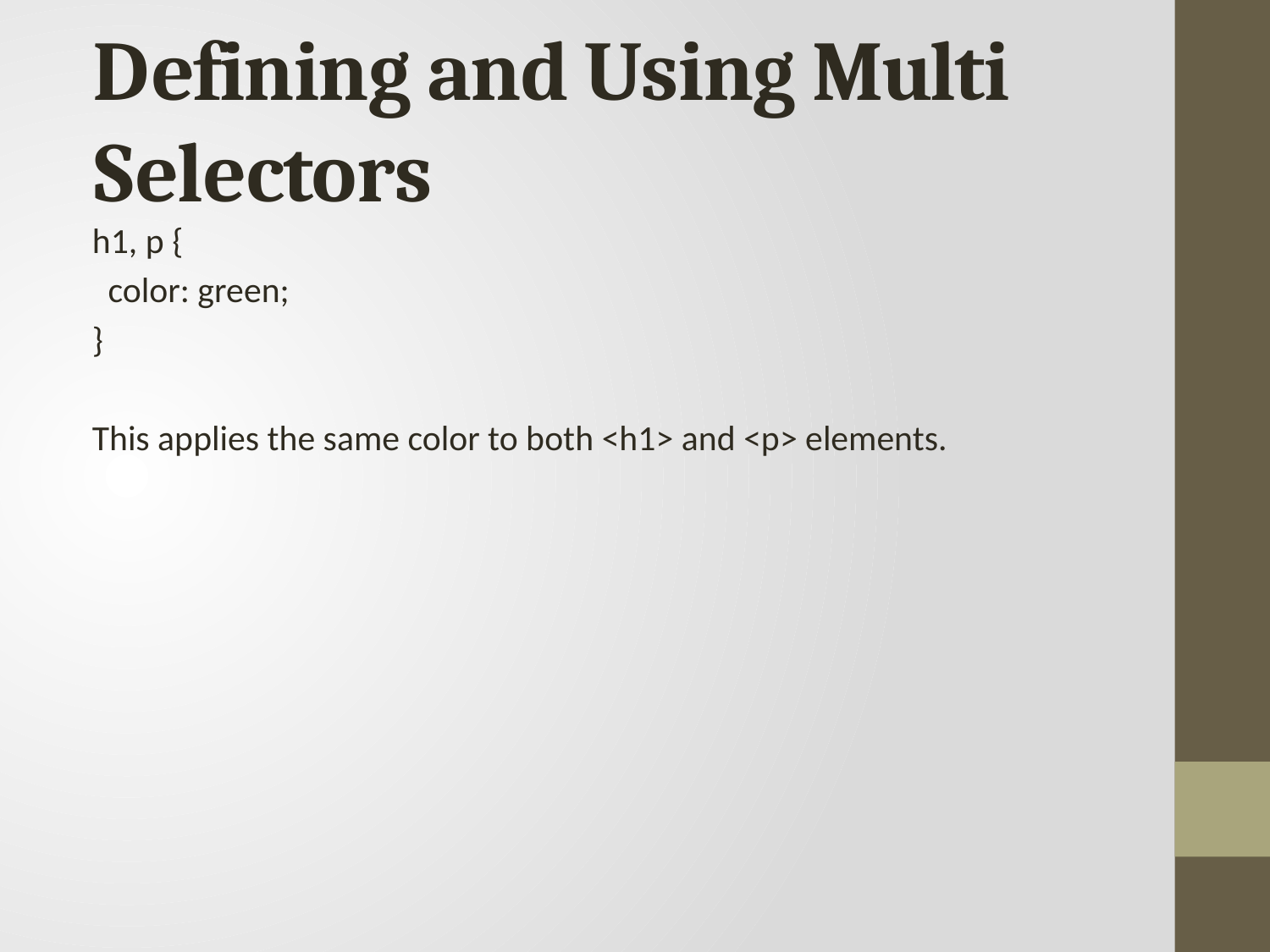

# Defining and Using Multi Selectors
h1, p {
  color: green;
}

This applies the same color to both <h1> and <p> elements.